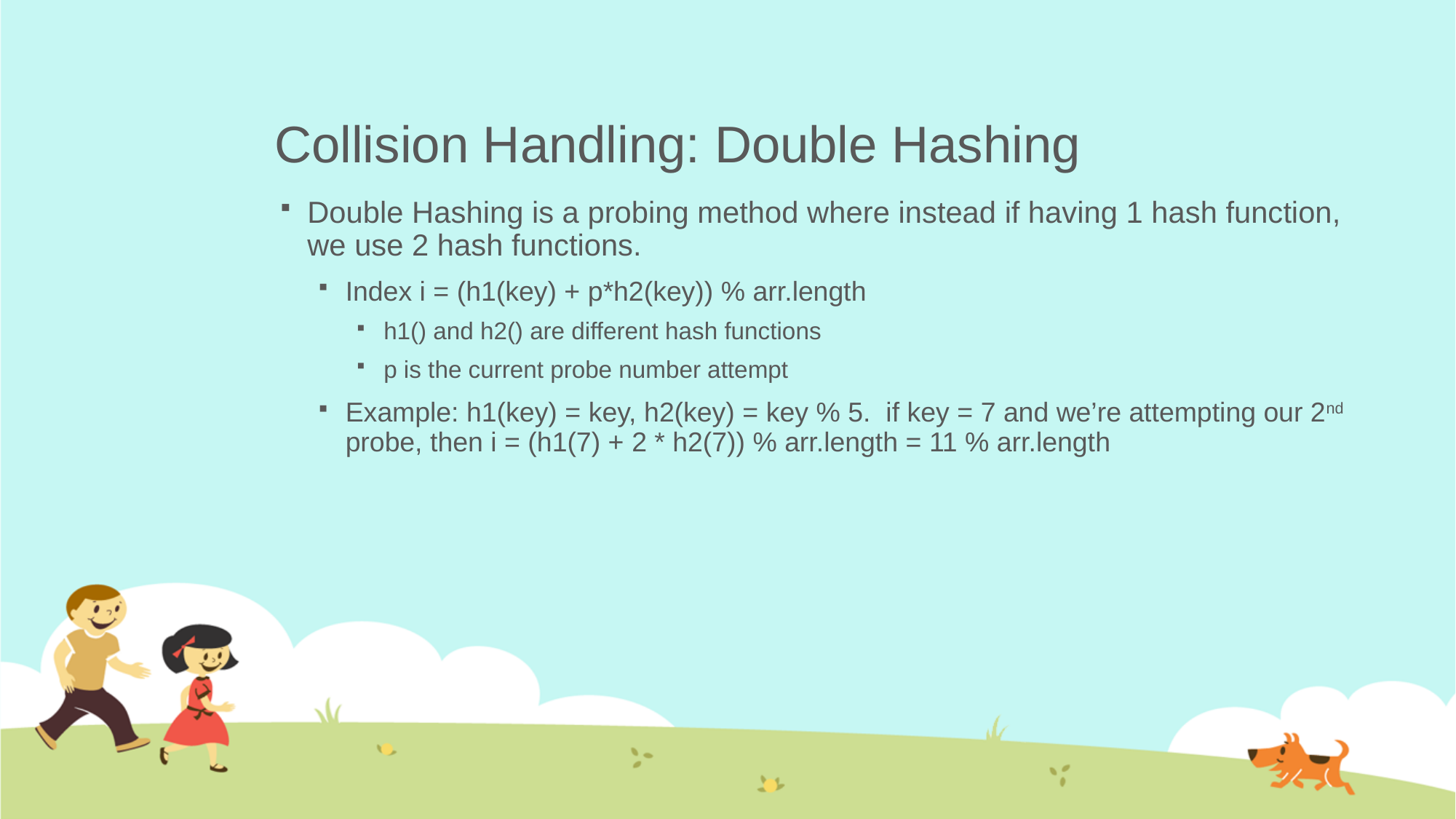

# Collision Handling: Double Hashing
Double Hashing is a probing method where instead if having 1 hash function, we use 2 hash functions.
Index i = (h1(key) + p*h2(key)) % arr.length
h1() and h2() are different hash functions
p is the current probe number attempt
Example: h1(key) = key, h2(key) = key % 5.  if key = 7 and we’re attempting our 2nd probe, then i = (h1(7) + 2 * h2(7)) % arr.length = 11 % arr.length